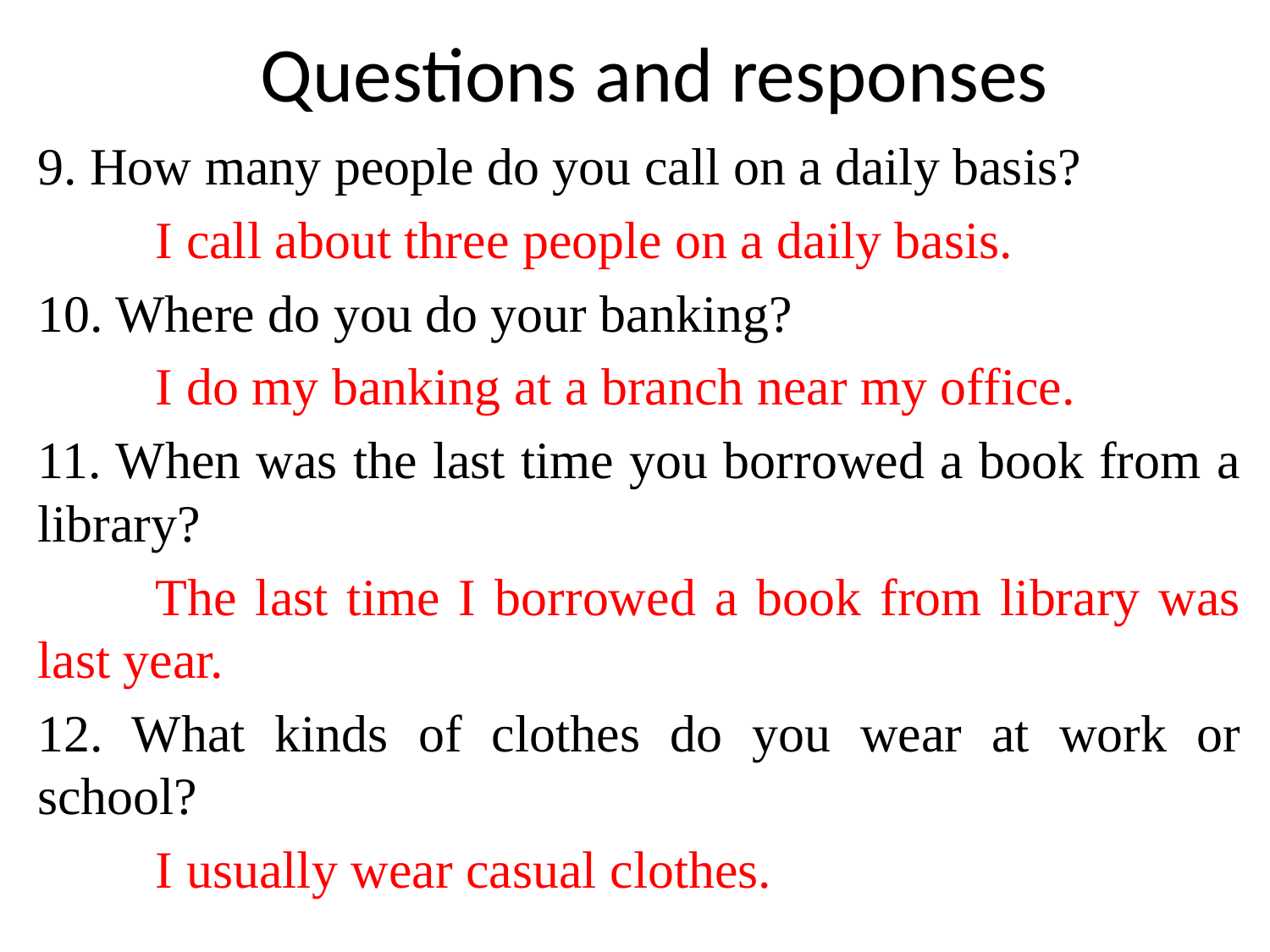

# Questions and responses
9. How many people do you call on a daily basis?
	I call about three people on a daily basis.
10. Where do you do your banking?
	I do my banking at a branch near my office.
11. When was the last time you borrowed a book from a library?
	The last time I borrowed a book from library was last year.
12. What kinds of clothes do you wear at work or school?
	I usually wear casual clothes.